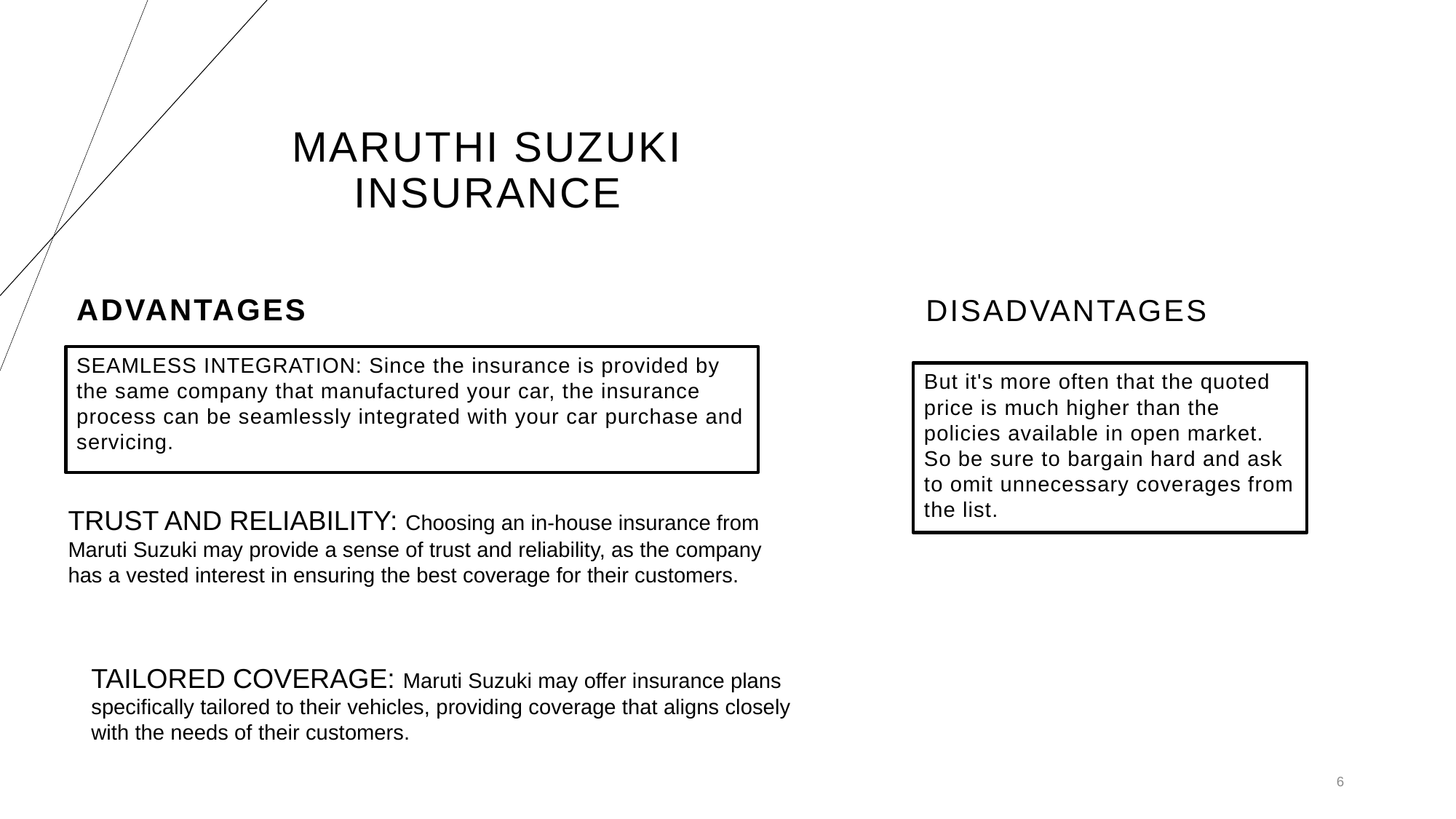

# MARUTHI SUZUKI INSURANCE
ADVANTAGES
DISADVANTAGES
SEAMLESS INTEGRATION: Since the insurance is provided by the same company that manufactured your car, the insurance process can be seamlessly integrated with your car purchase and servicing.
But it's more often that the quoted price is much higher than the policies available in open market. So be sure to bargain hard and ask to omit unnecessary coverages from the list.
TRUST AND RELIABILITY: Choosing an in-house insurance from Maruti Suzuki may provide a sense of trust and reliability, as the company has a vested interest in ensuring the best coverage for their customers.
TAILORED COVERAGE: Maruti Suzuki may offer insurance plans specifically tailored to their vehicles, providing coverage that aligns closely with the needs of their customers.
6